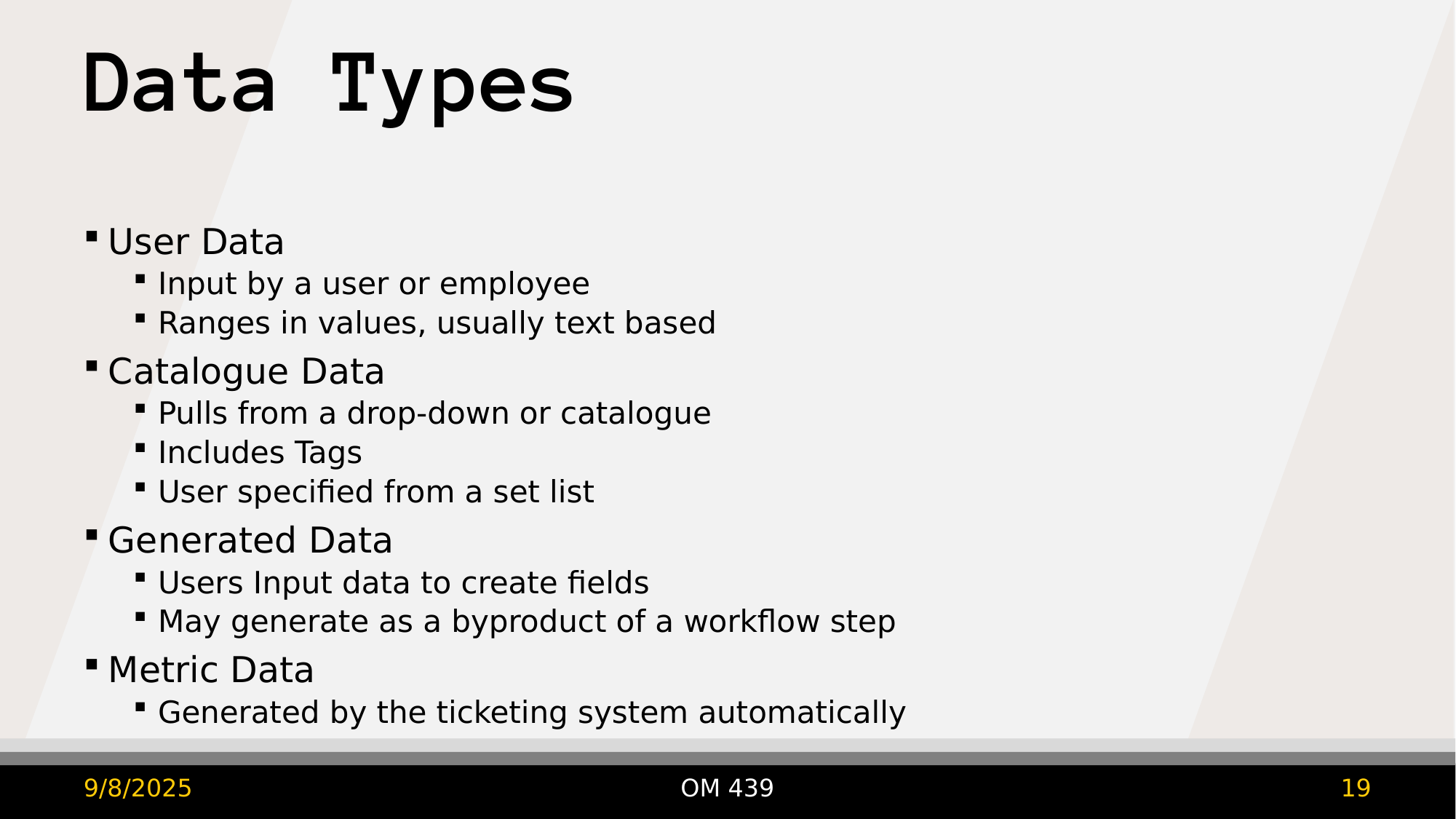

# Data Types
User Data
Input by a user or employee
Ranges in values, usually text based
Catalogue Data
Pulls from a drop-down or catalogue
Includes Tags
User specified from a set list
Generated Data
Users Input data to create fields
May generate as a byproduct of a workflow step
Metric Data
Generated by the ticketing system automatically
OM 439
9/8/2025
19